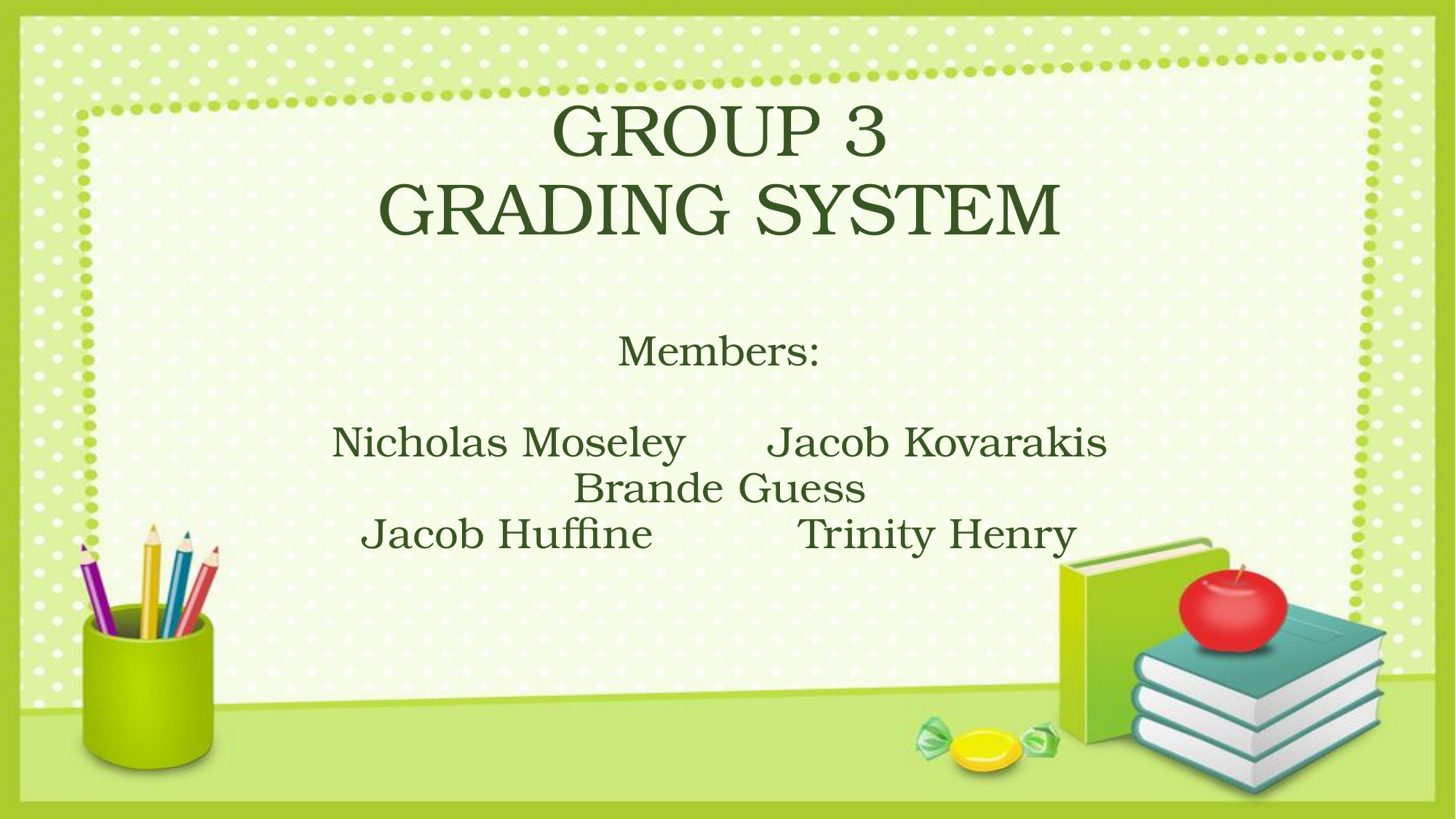

# GROUP 3 GRADING SYSTEM Members: Nicholas Moseley	Jacob Kovarakis Brande Guess Jacob Huffine		Trinity Henry